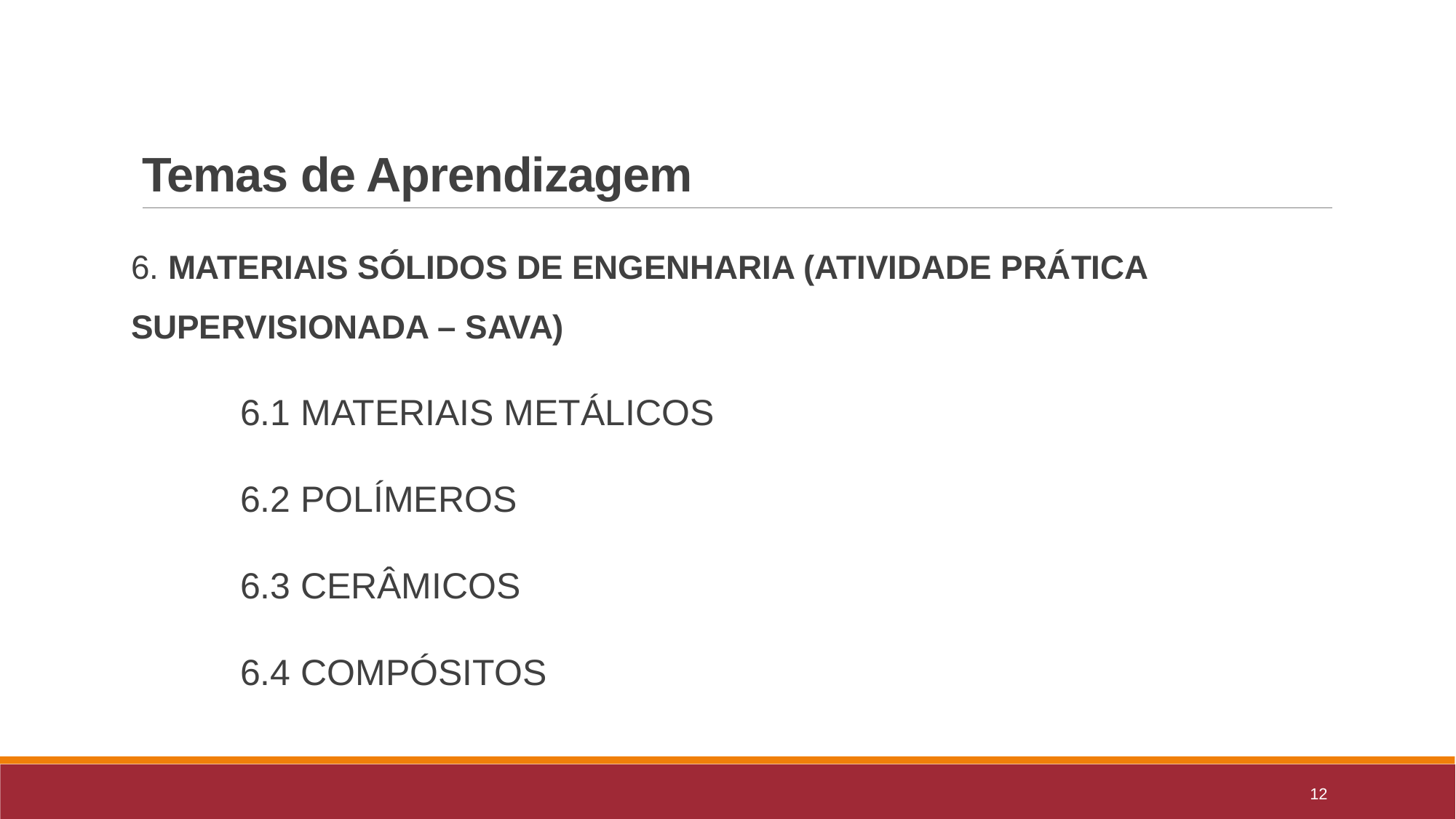

# Temas de Aprendizagem
6. MATERIAIS SÓLIDOS DE ENGENHARIA (ATIVIDADE PRÁTICA SUPERVISIONADA – SAVA)
	6.1 MATERIAIS METÁLICOS
	6.2 POLÍMEROS
	6.3 CERÂMICOS
	6.4 COMPÓSITOS
12